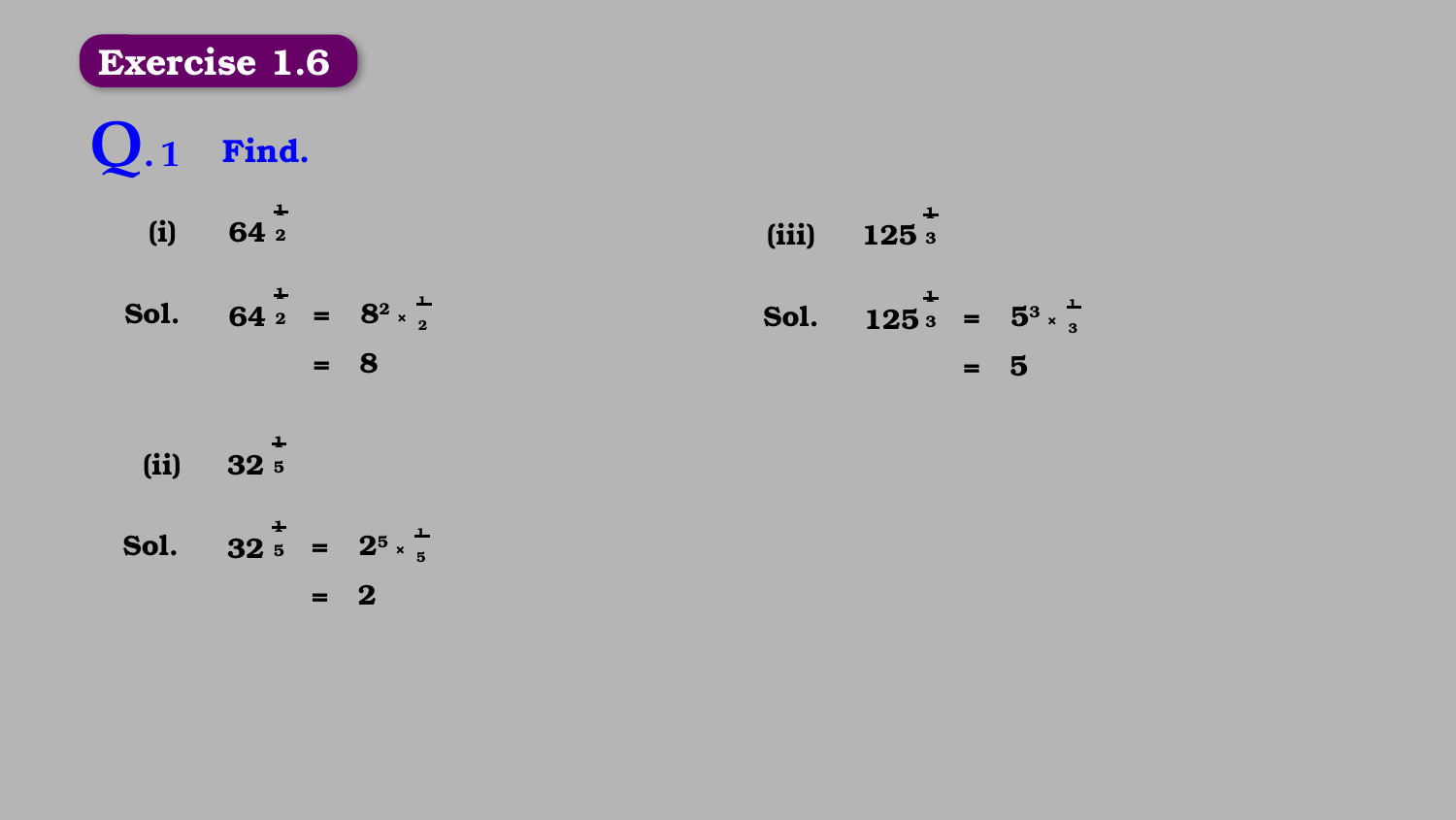

Exercise 1.6

Q. 1
Find.
1
2
64
1
3
125
(i)
(iii)
1
2
64
1
3
125
1
2
1
3
Sol.
=
82
Sol.
=
53
×
×
=
8
=
5
1
5
32
(ii)
1
5
32
1
5
Sol.
=
25
×
=
2